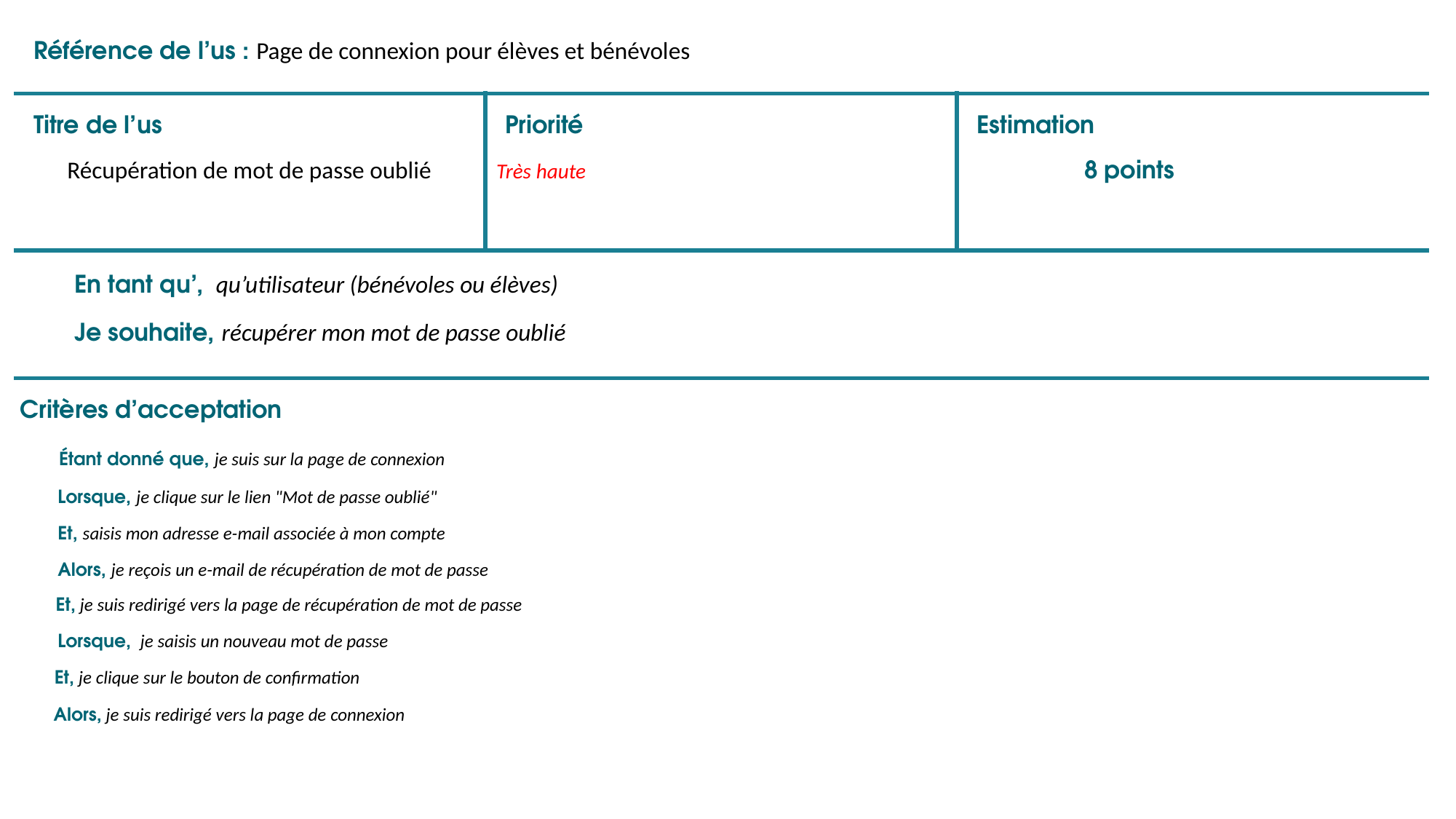

| Référence de l’us : Page de connexion pour élèves et bénévoles |  |  |
| --- | --- | --- |
| Titre de l’us Récupération de mot de passe oublié | Priorité   Très haute | Estimation 8 points |
| En tant qu’,  qu’utilisateur (bénévoles ou élèves) Je souhaite, récupérer mon mot de passe oublié |  |  |
| Critères d’acceptation   Étant donné que, je suis sur la page de connexion Lorsque, je clique sur le lien "Mot de passe oublié" Et, saisis mon adresse e-mail associée à mon compte Alors, je reçois un e-mail de récupération de mot de passe Et, je suis redirigé vers la page de récupération de mot de passe Lorsque, je saisis un nouveau mot de passe Et, je clique sur le bouton de confirmation Alors, je suis redirigé vers la page de connexion |  |  |